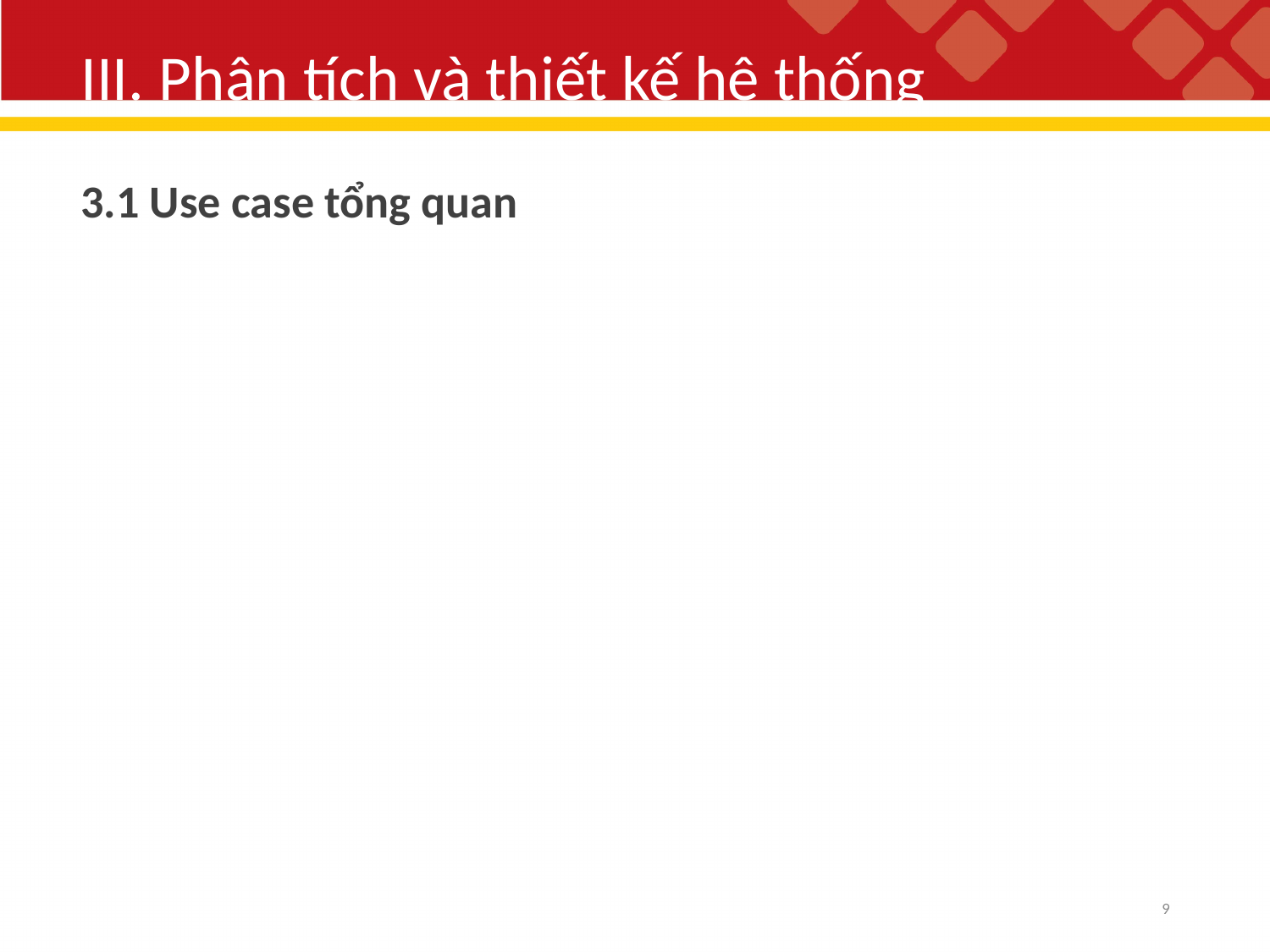

# III. Phân tích và thiết kế hệ thống
3.1 Use case tổng quan
9